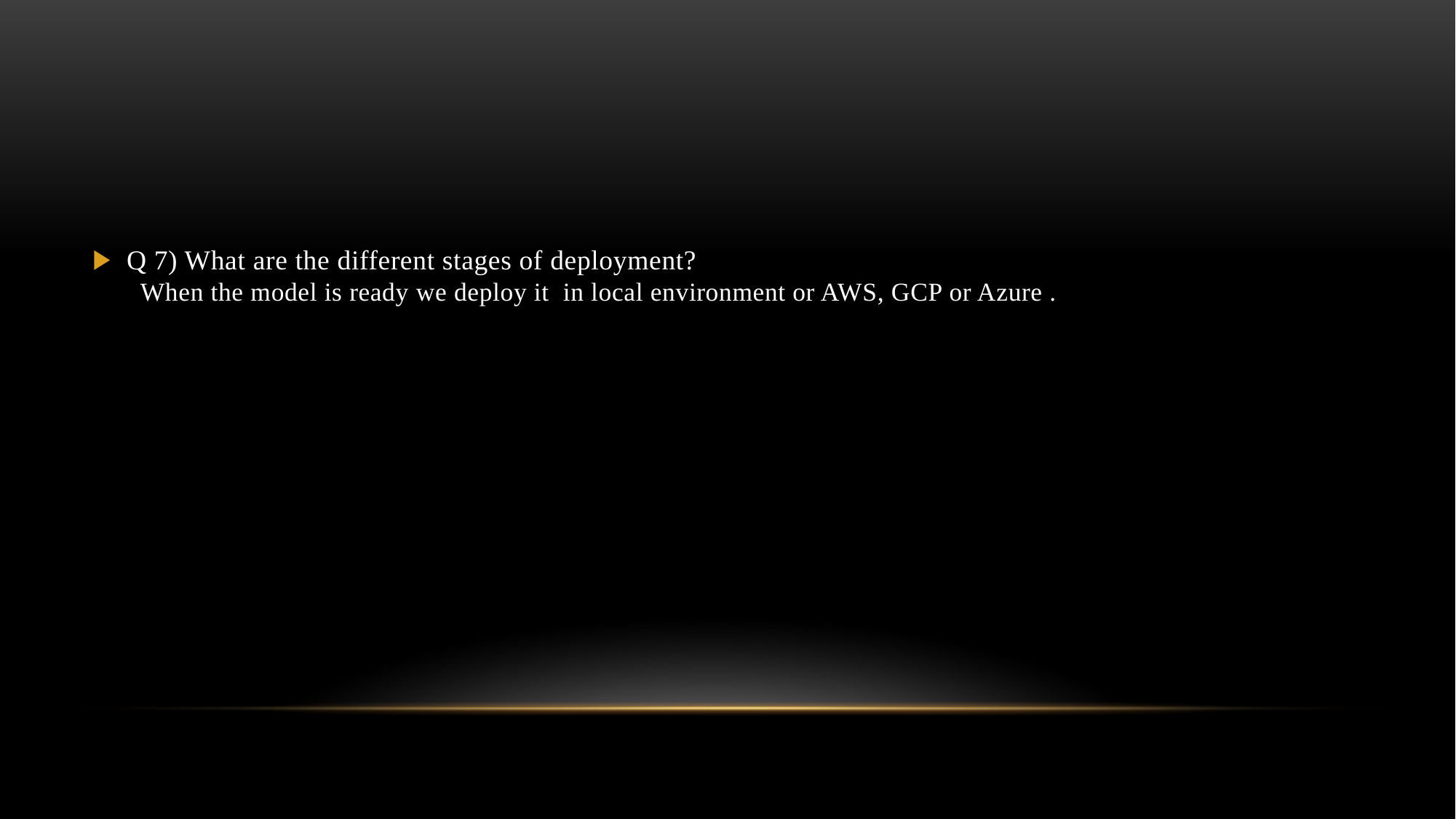

Q 7) What are the different stages of deployment?
When the model is ready we deploy it  in local environment or AWS, GCP or Azure .